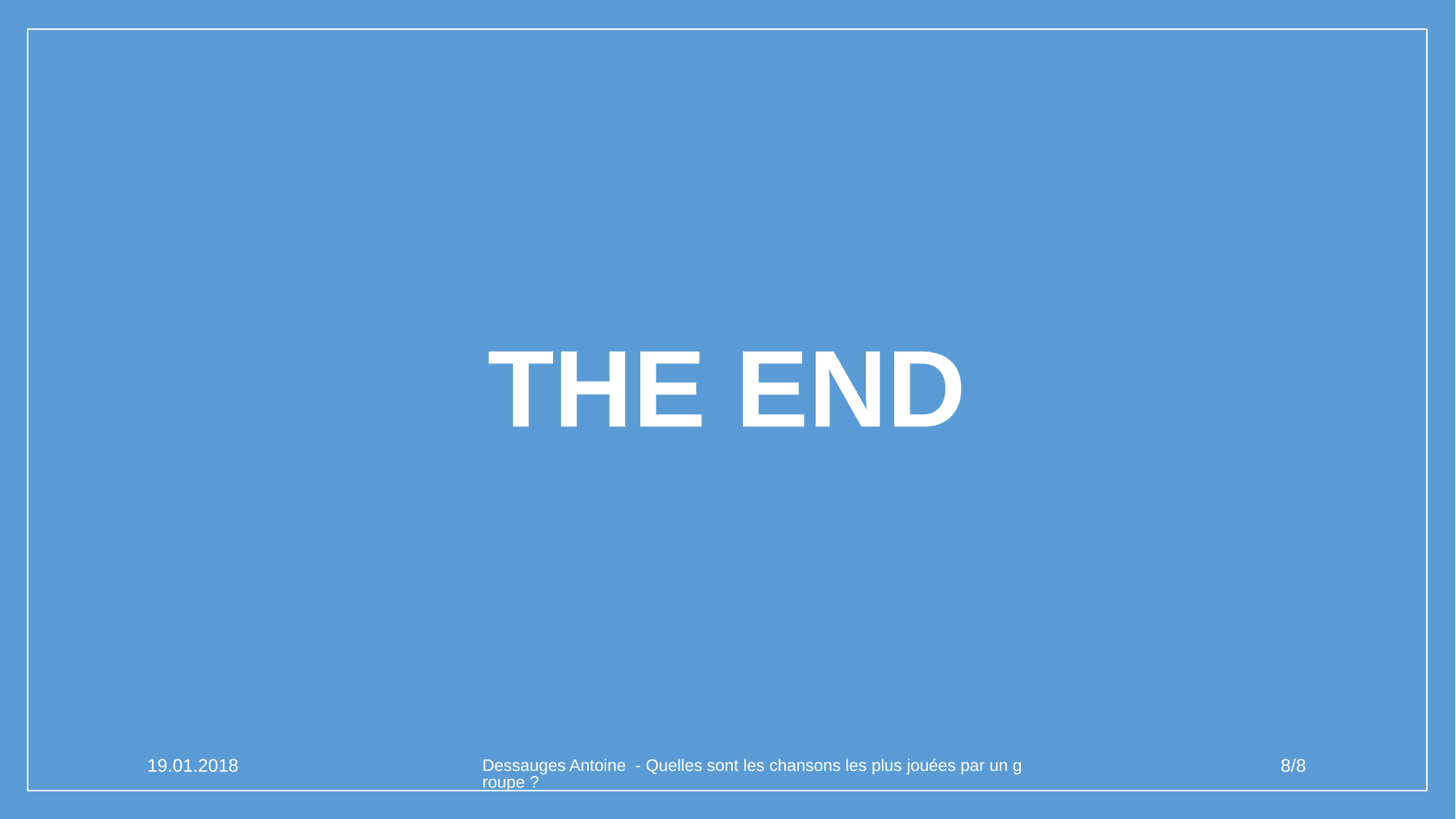

# The end

19.01.2018
Dessauges Antoine  - Quelles sont les chansons les plus jouées par un groupe ?
8/8